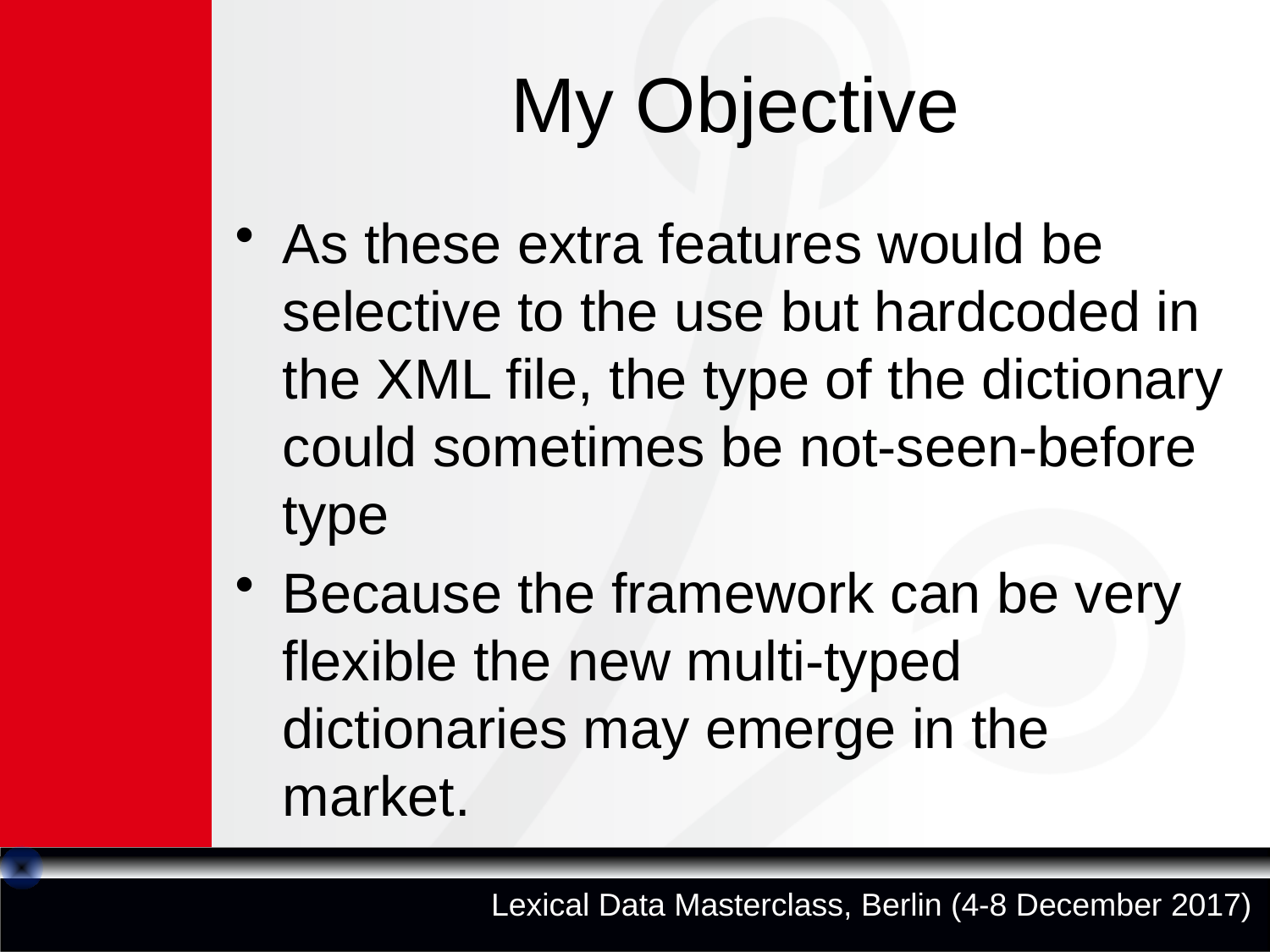

# My Objective
As these extra features would be selective to the use but hardcoded in the XML file, the type of the dictionary could sometimes be not-seen-before type
Because the framework can be very flexible the new multi-typed dictionaries may emerge in the market.